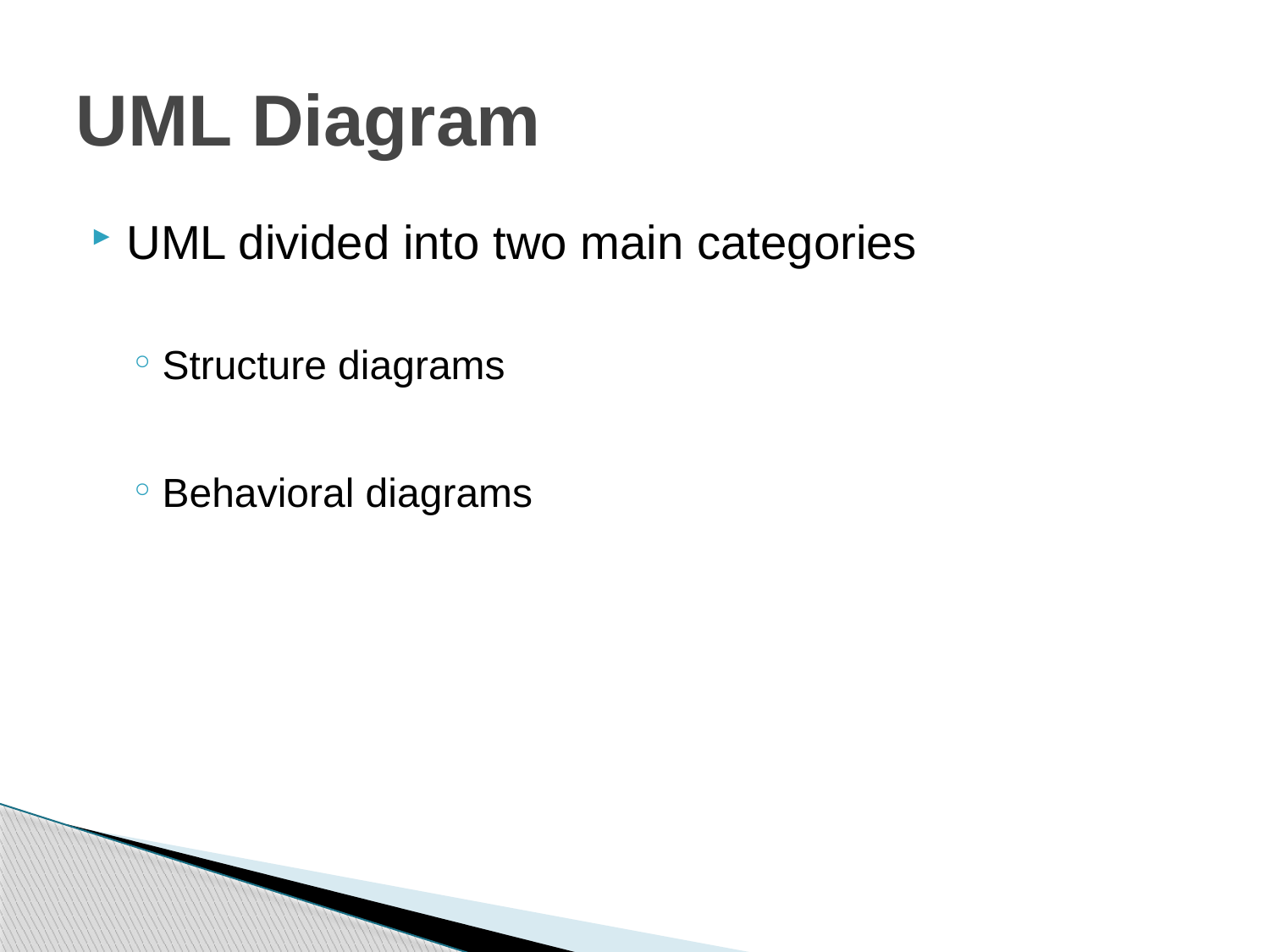

# UML Diagram
UML divided into two main categories

Structure diagrams

Behavioral diagrams